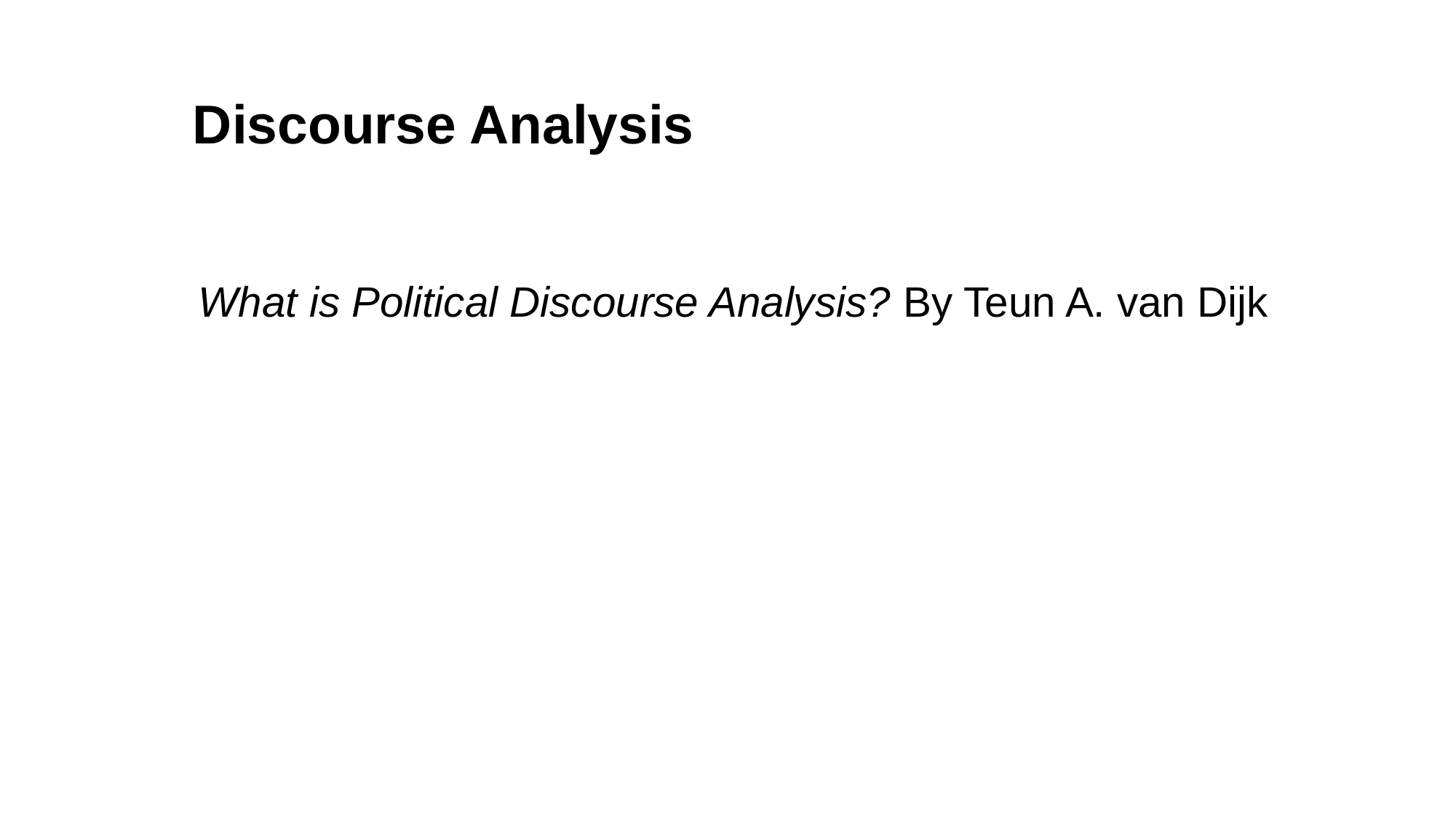

# Discourse Analysis
 What is Political Discourse Analysis? By Teun A. van Dijk